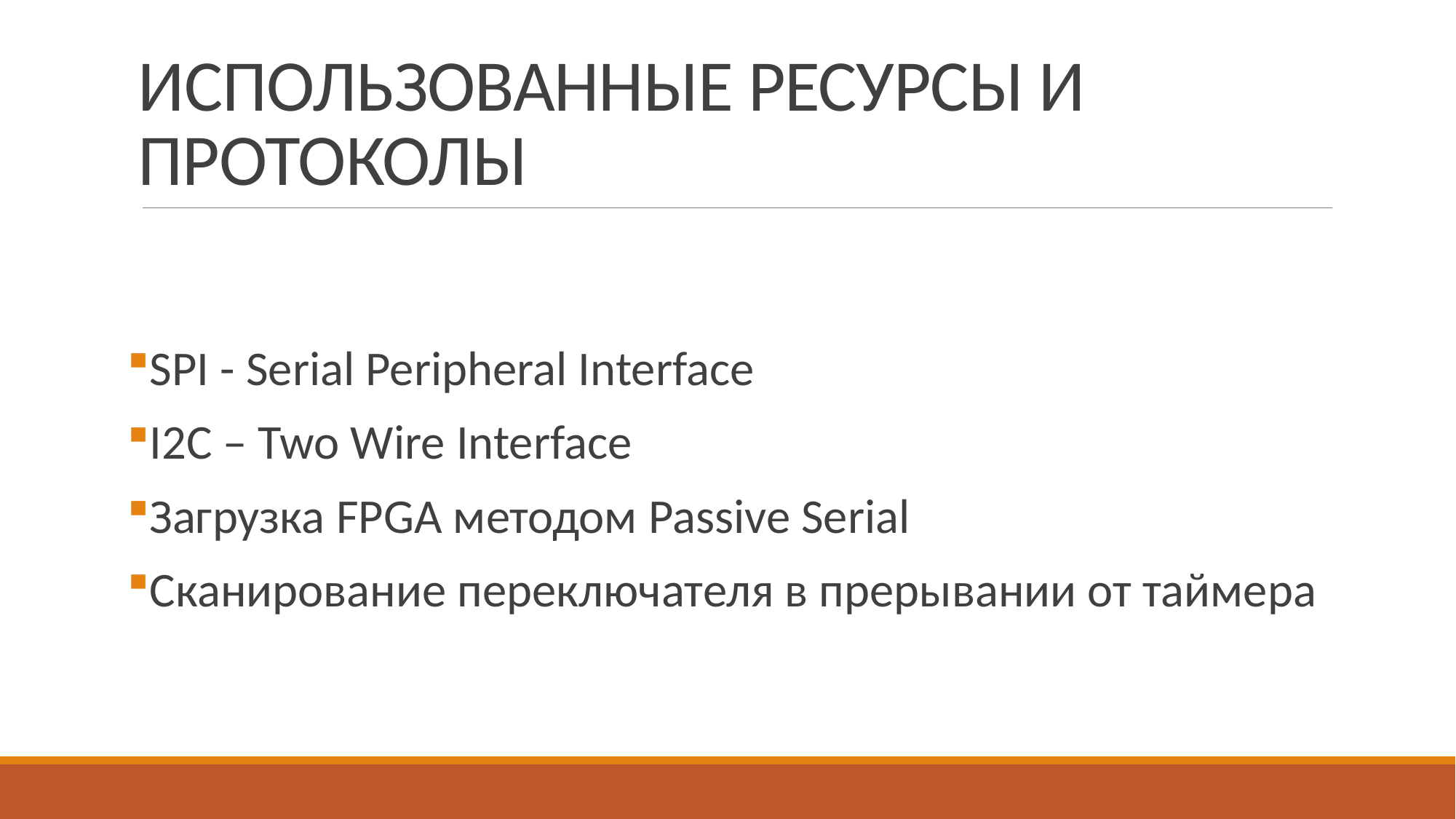

# ИСПОЛЬЗОВАННЫЕ РЕСУРСЫ И ПРОТОКОЛЫ
SPI - Serial Peripheral Interface
I2C – Two Wire Interface
Загрузка FPGA методом Passive Serial
Сканирование переключателя в прерывании от таймера